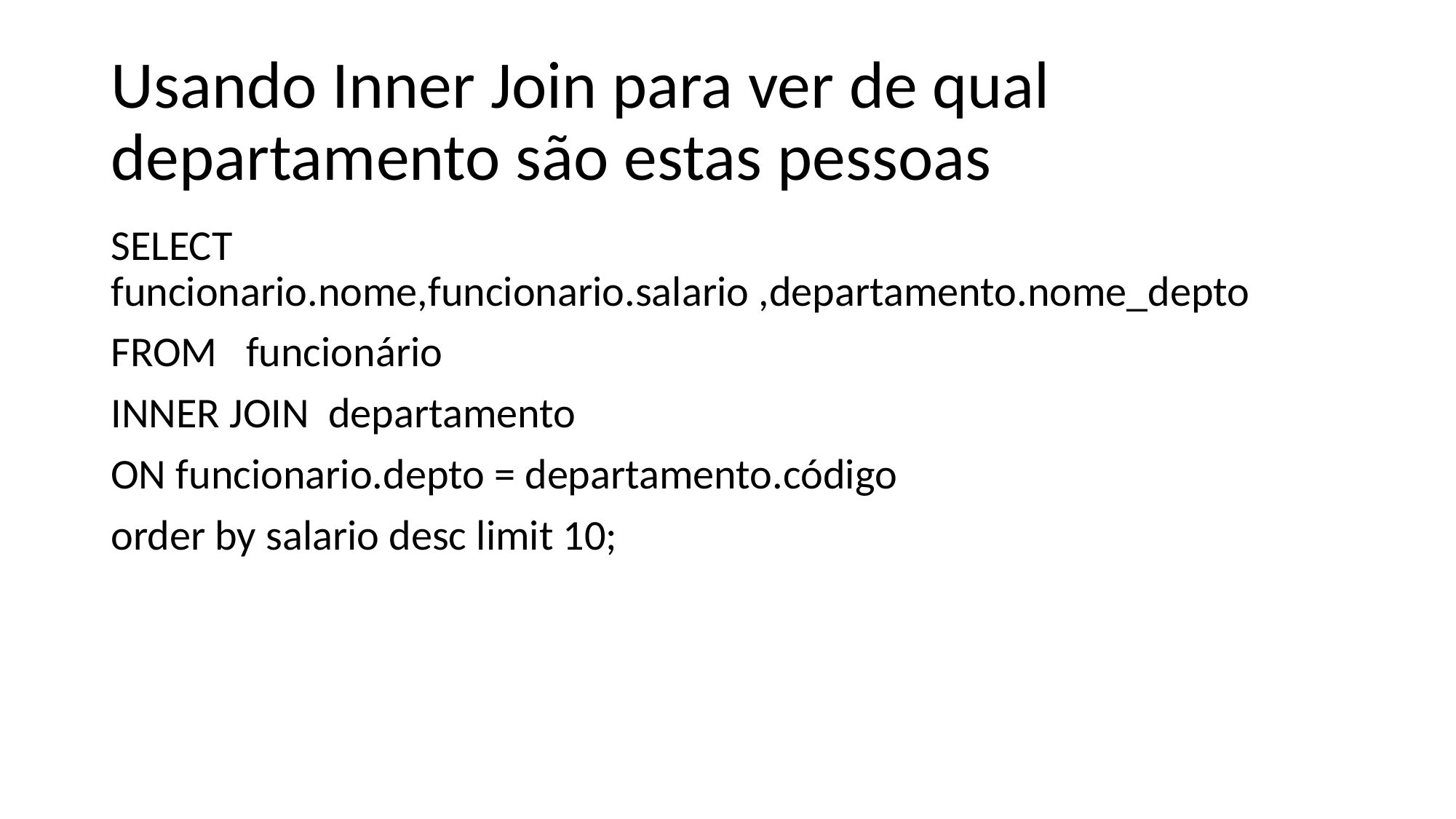

# Usando Inner Join para ver de qual departamento são estas pessoas
SELECT funcionario.nome,funcionario.salario ,departamento.nome_depto
FROM   funcionário
INNER JOIN  departamento
ON funcionario.depto = departamento.código
order by salario desc limit 10;